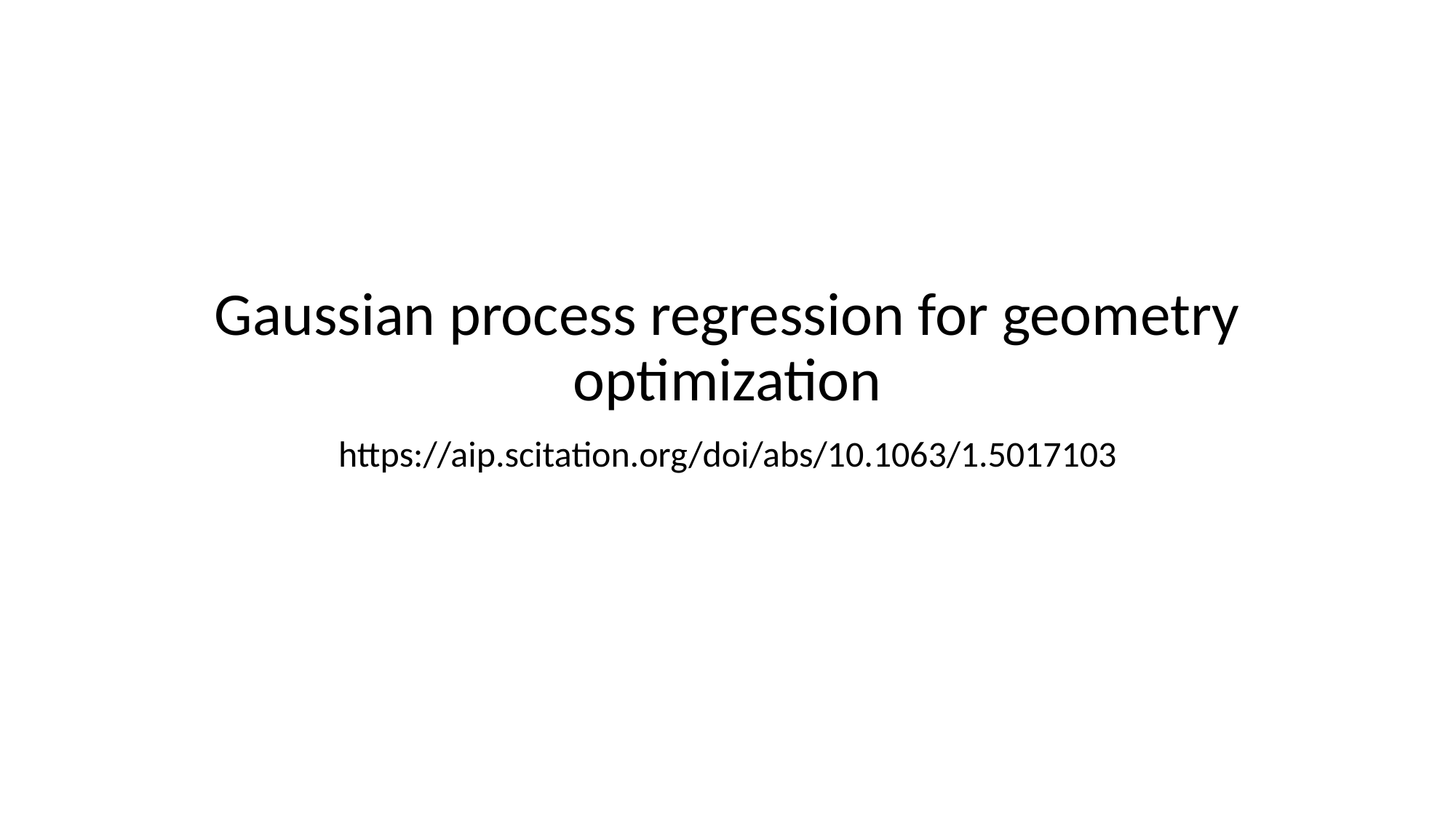

# Gaussian process regression for geometry optimization
https://aip.scitation.org/doi/abs/10.1063/1.5017103